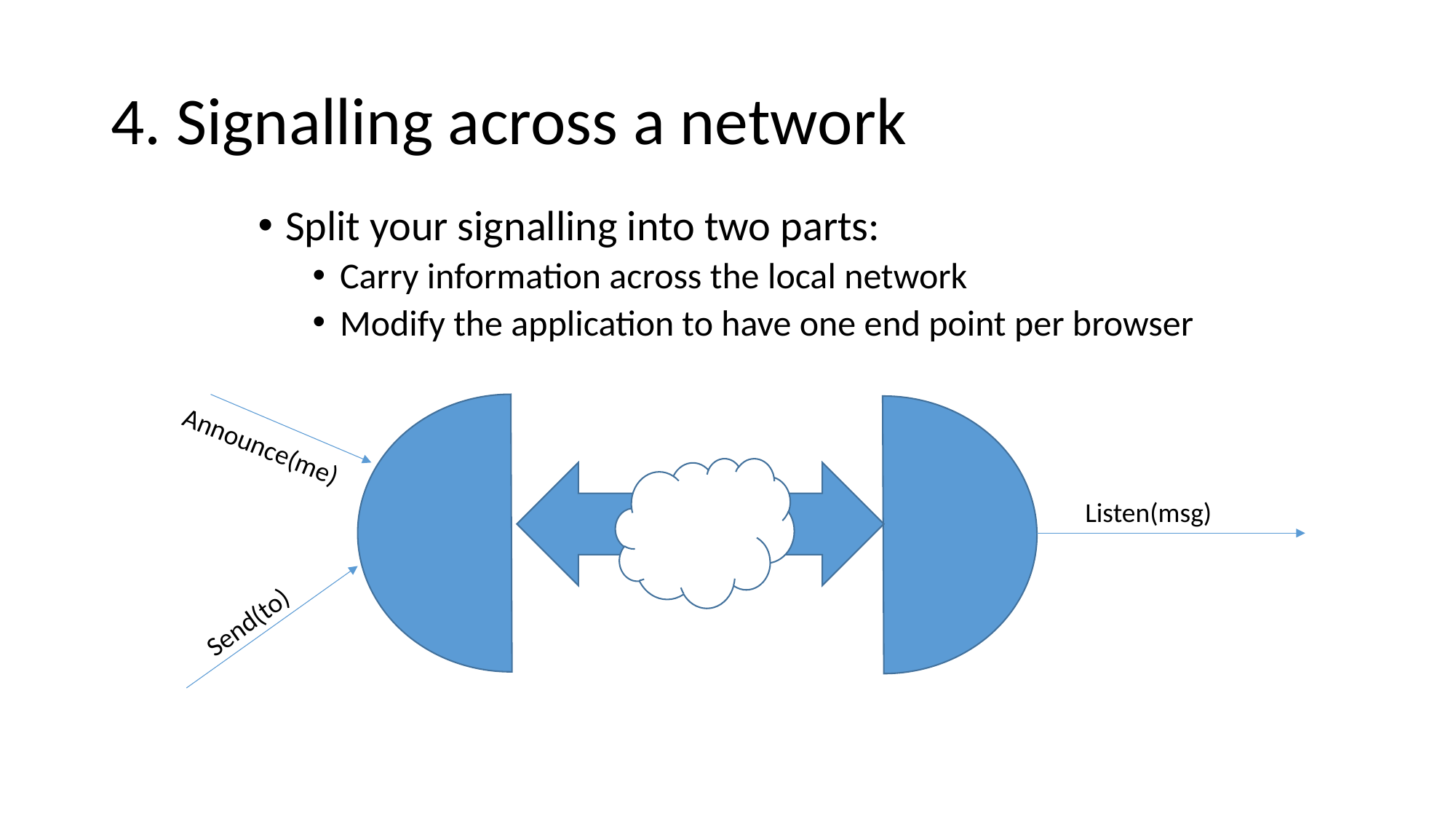

# 4. Signalling across a network
Split your signalling into two parts:
Carry information across the local network
Modify the application to have one end point per browser

Announce(me)

Listen(msg)
Send(to)